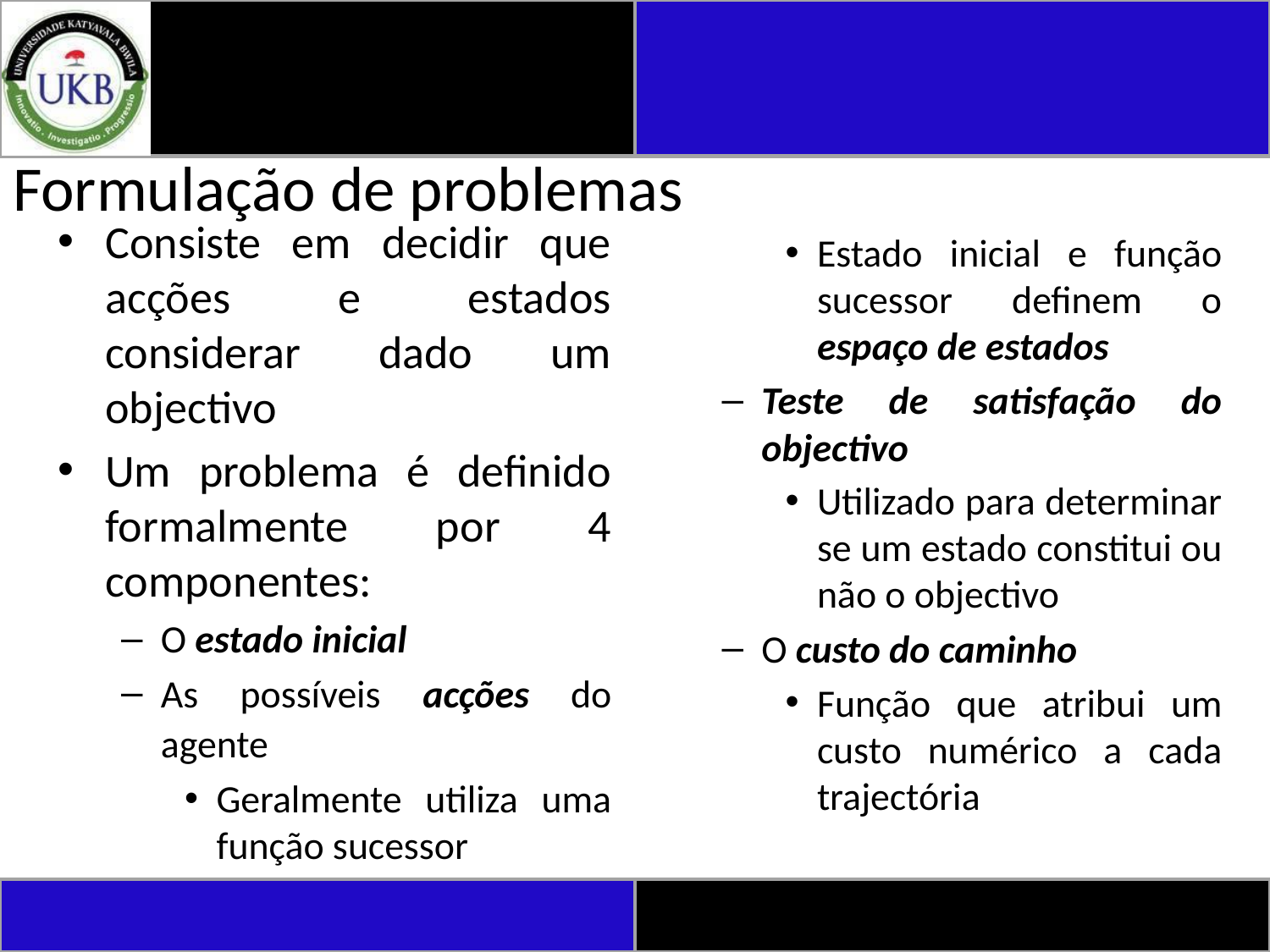

# Formulação de problemas
Consiste em decidir que acções e estados considerar dado um objectivo
Um problema é definido formalmente por 4 componentes:
O estado inicial
As possíveis acções do agente
Geralmente utiliza uma função sucessor
Estado inicial e função sucessor definem o espaço de estados
Teste de satisfação do objectivo
Utilizado para determinar se um estado constitui ou não o objectivo
O custo do caminho
Função que atribui um custo numérico a cada trajectória